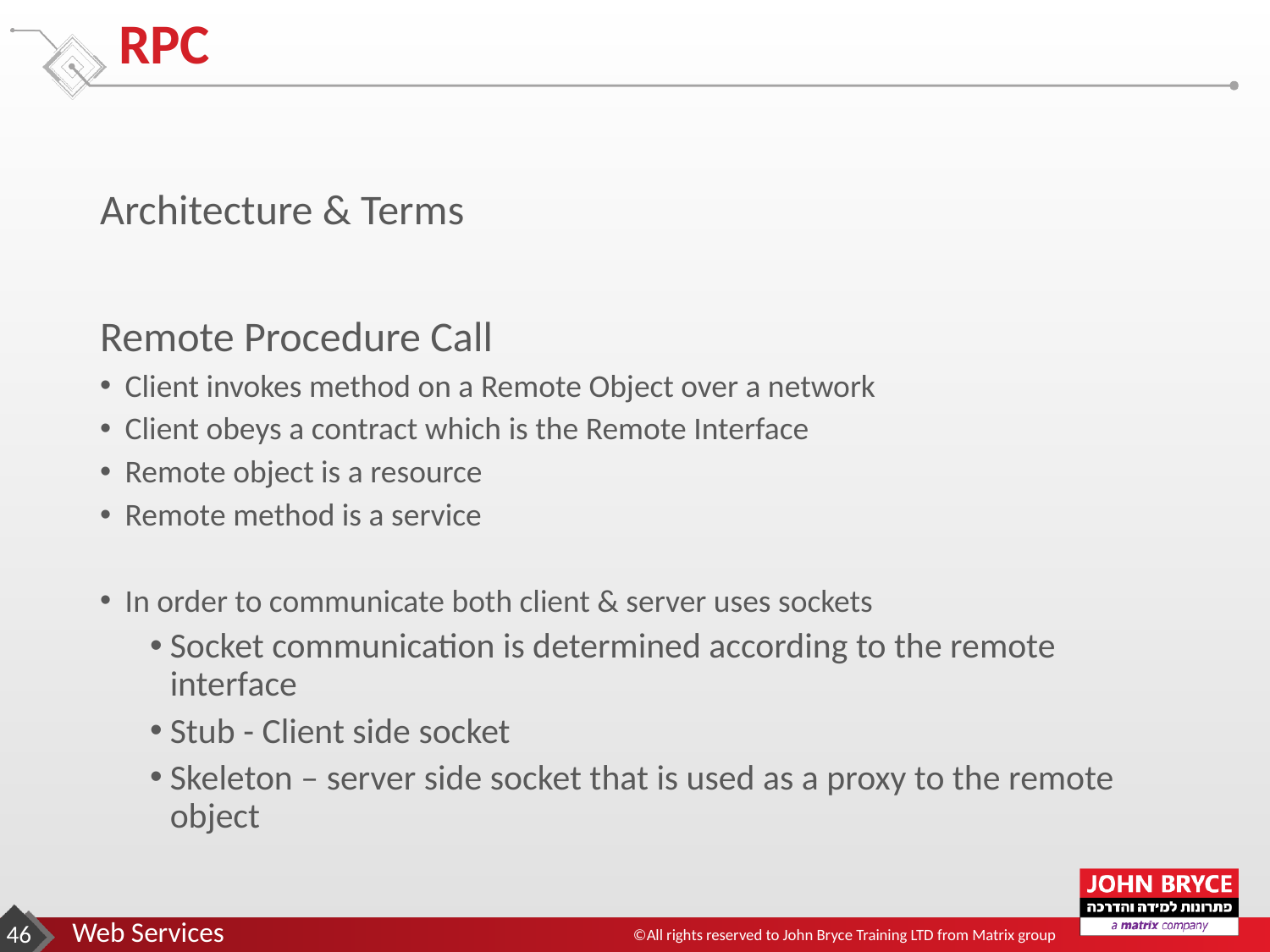

# RPC
Architecture & Terms

Remote Procedure Call
Client invokes method on a Remote Object over a network
Client obeys a contract which is the Remote Interface
Remote object is a resource
Remote method is a service

In order to communicate both client & server uses sockets
Socket communication is determined according to the remote interface
Stub - Client side socket
Skeleton – server side socket that is used as a proxy to the remote object

46